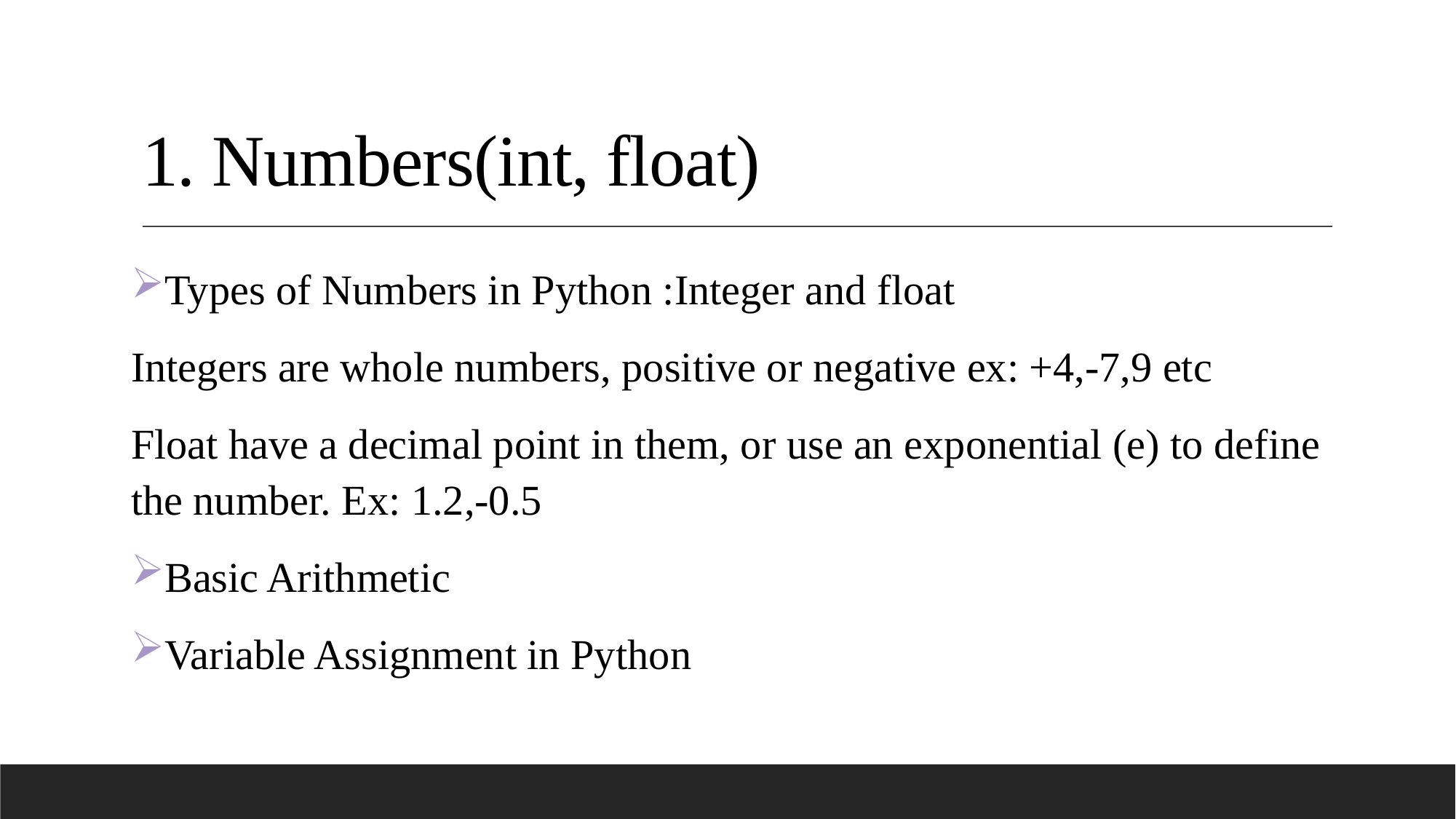

# 1. Numbers(int, float)
Types of Numbers in Python :Integer and float
Integers are whole numbers, positive or negative ex: +4,-7,9 etc
Float have a decimal point in them, or use an exponential (e) to define the number. Ex: 1.2,-0.5
Basic Arithmetic
Variable Assignment in Python